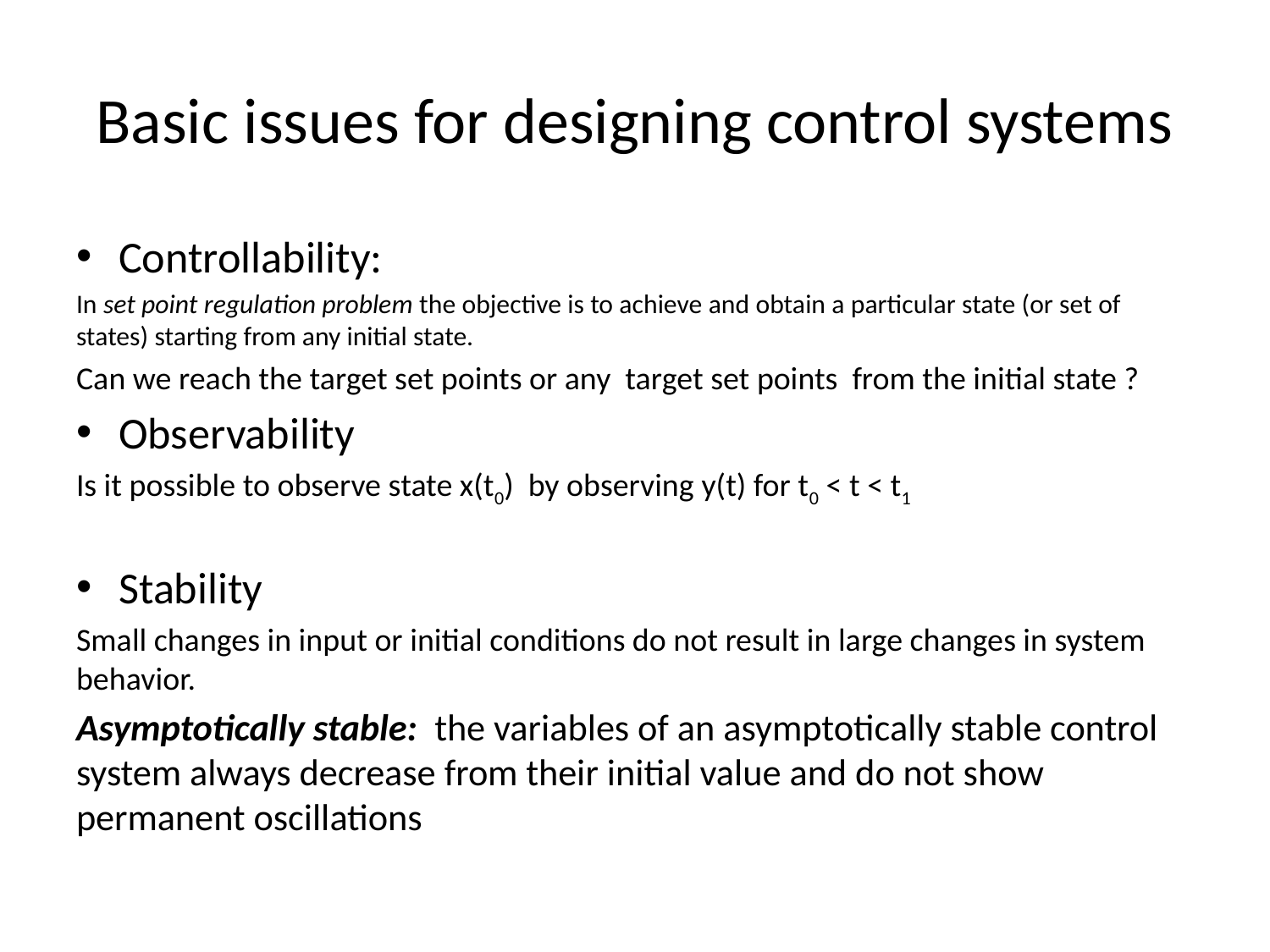

# Basic issues for designing control systems
Controllability:
In set point regulation problem the objective is to achieve and obtain a particular state (or set of states) starting from any initial state.
Can we reach the target set points or any  target set points  from the initial state ?
Observability
Is it possible to observe state x(t0)  by observing y(t) for t0 < t < t1

Stability
Small changes in input or initial conditions do not result in large changes in system behavior.
Asymptotically stable:  the variables of an asymptotically stable control system always decrease from their initial value and do not show permanent oscillations